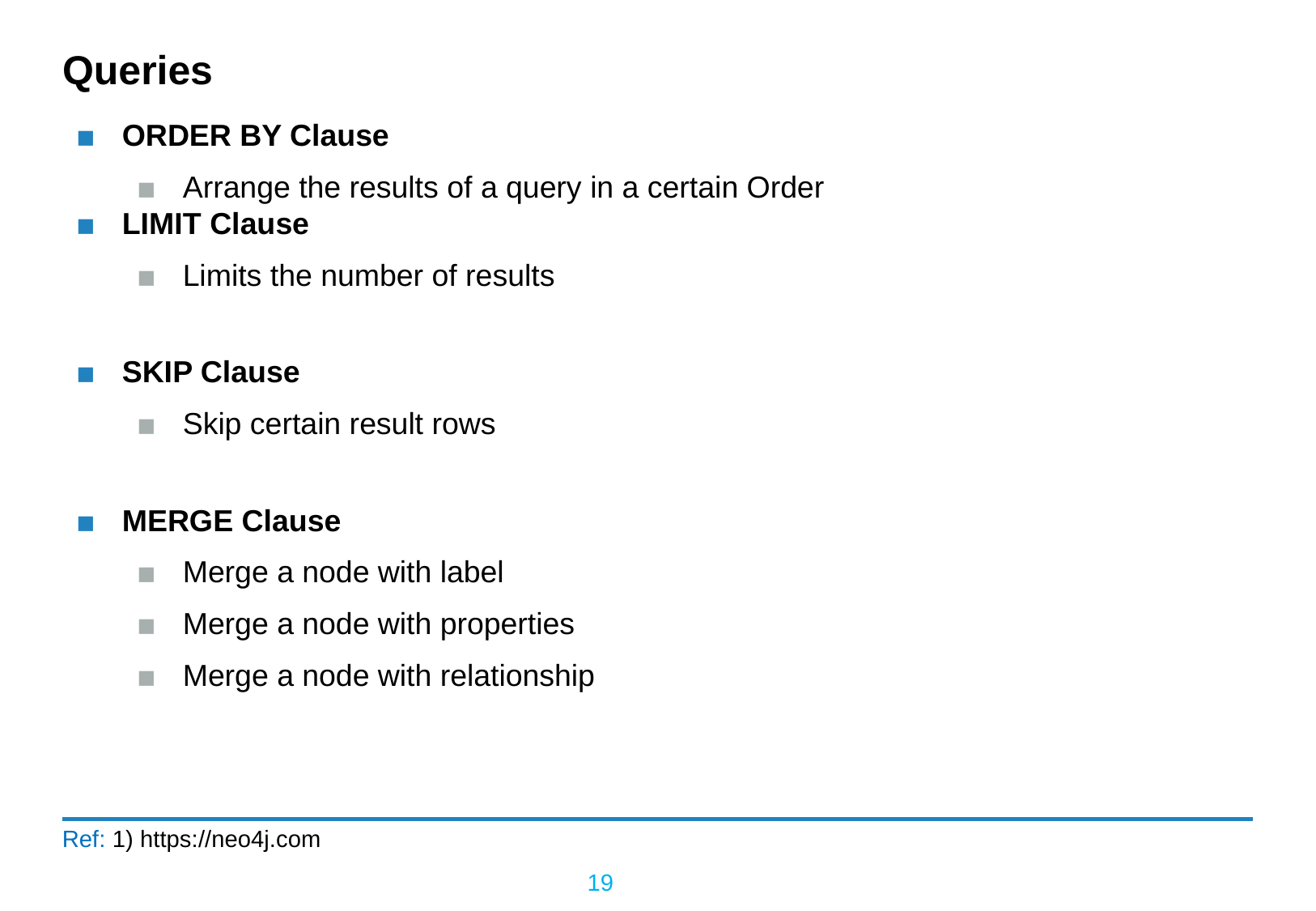

# Queries
ORDER BY Clause
Arrange the results of a query in a certain Order
LIMIT Clause
Limits the number of results

SKIP Clause
Skip certain result rows

MERGE Clause
Merge a node with label
Merge a node with properties
Merge a node with relationship
Ref: 1) https://neo4j.com
19